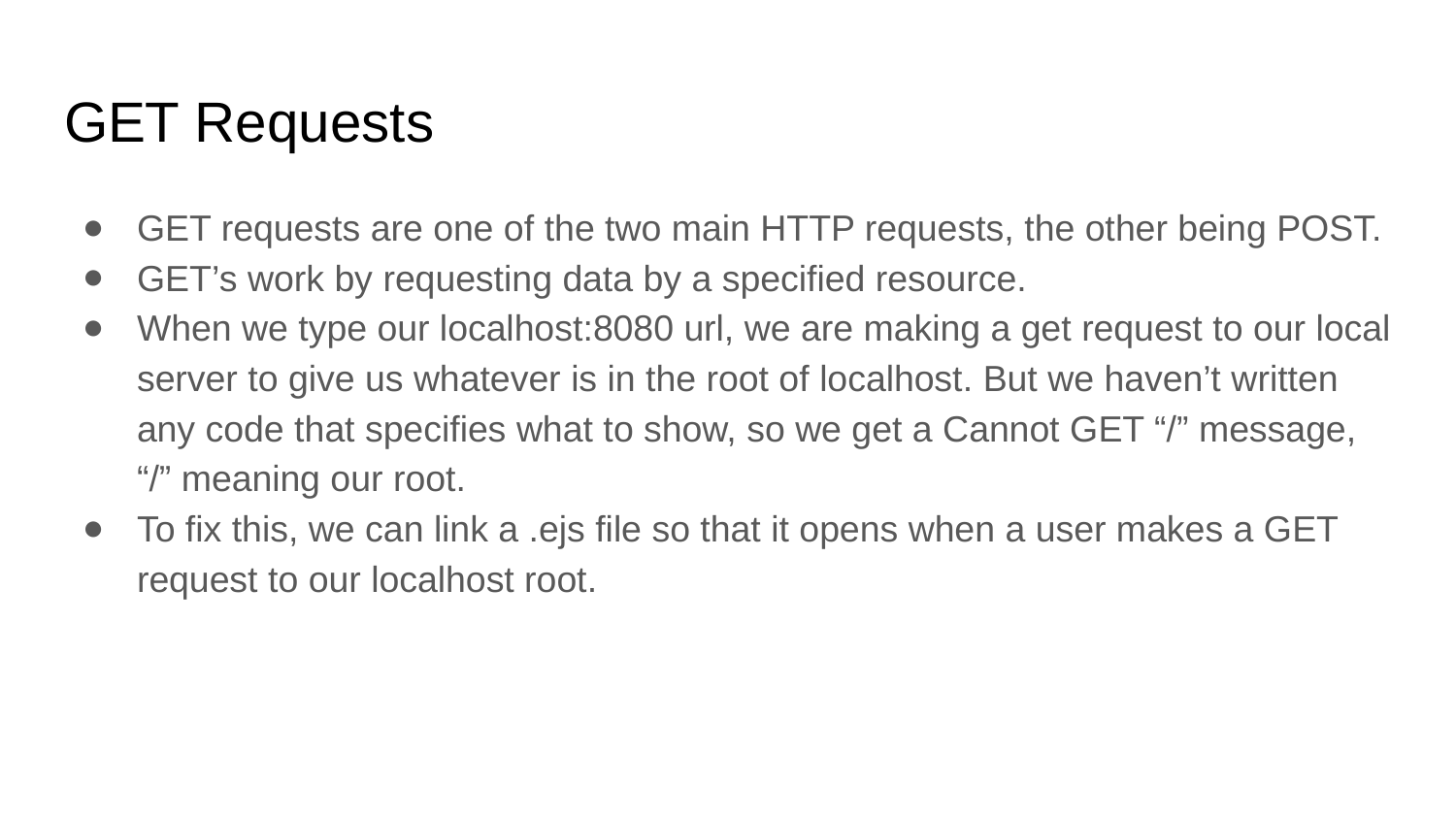

# GET Requests
GET requests are one of the two main HTTP requests, the other being POST.
GET’s work by requesting data by a specified resource.
When we type our localhost:8080 url, we are making a get request to our local server to give us whatever is in the root of localhost. But we haven’t written any code that specifies what to show, so we get a Cannot GET “/” message, “/” meaning our root.
To fix this, we can link a .ejs file so that it opens when a user makes a GET request to our localhost root.